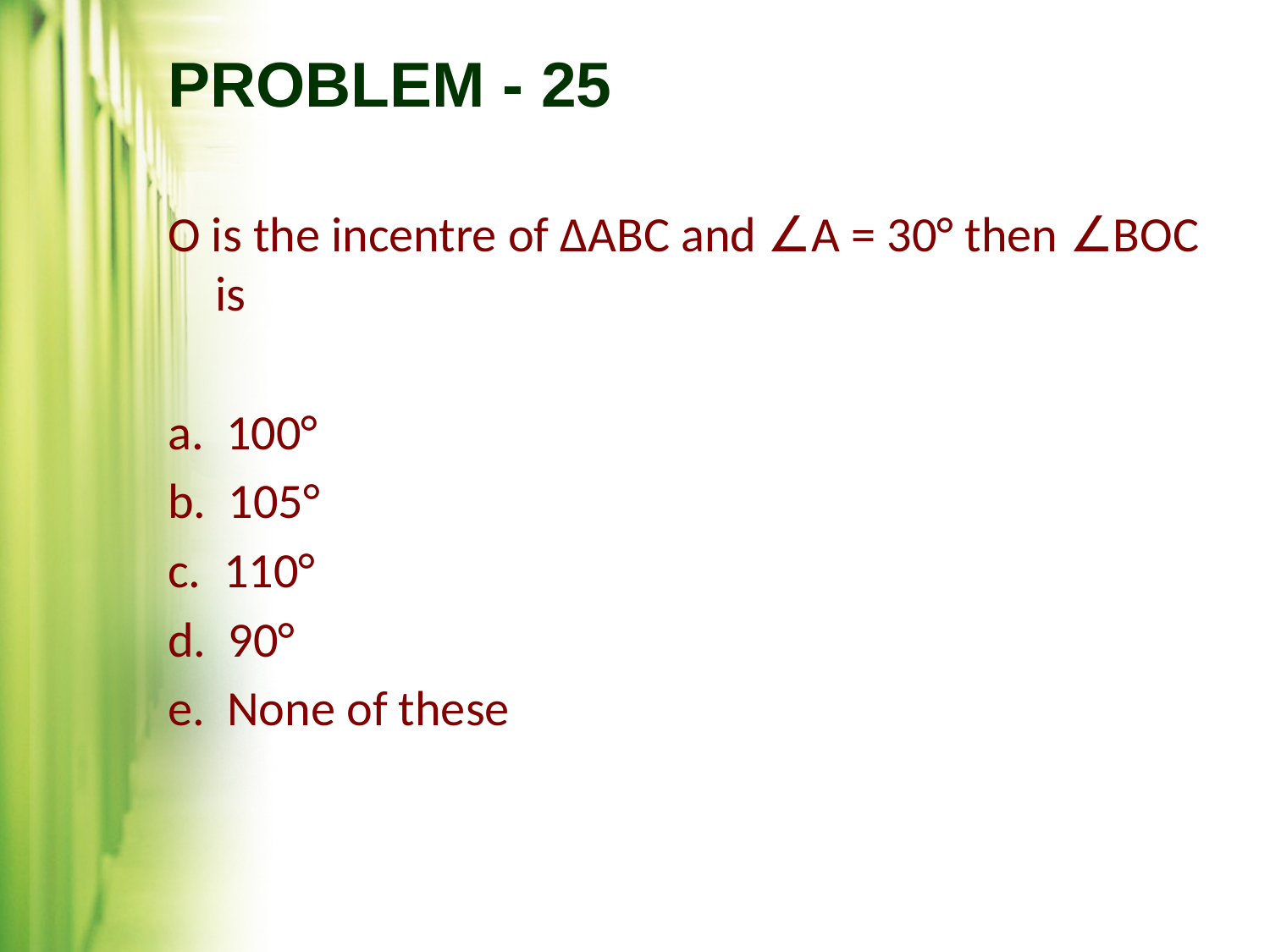

# PROBLEM - 25
O is the incentre of ∆ABC and ∠A = 30° then ∠BOC is

a.  100°
b.  105°
c.  110°
d.  90°
e.  None of these